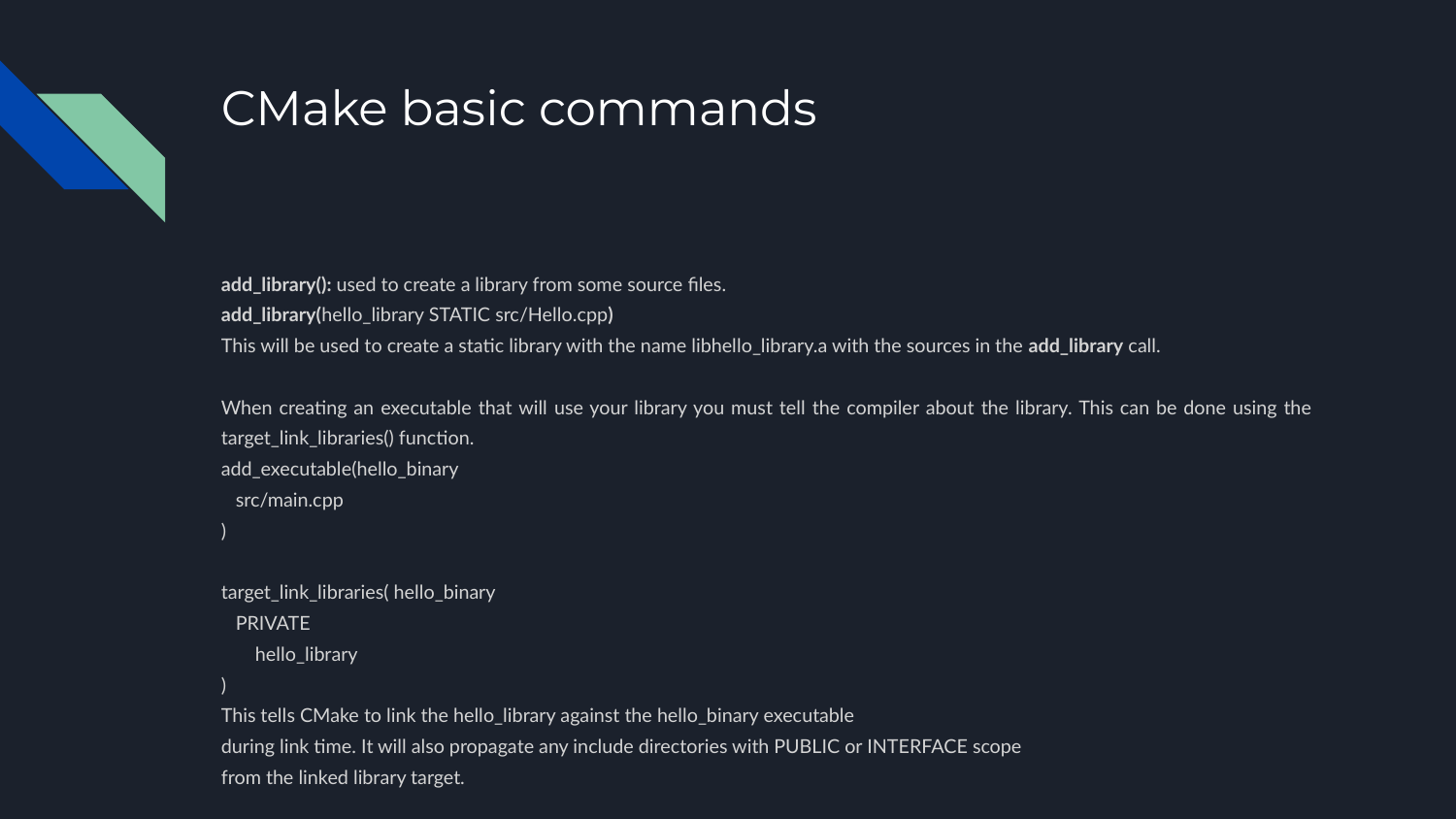

# CMake basic commands
add_library(): used to create a library from some source files.
add_library(hello_library STATIC src/Hello.cpp)
This will be used to create a static library with the name libhello_library.a with the sources in the add_library call.

When creating an executable that will use your library you must tell the compiler about the library. This can be done using the target_link_libraries() function.
add_executable(hello_binary
   src/main.cpp
)

target_link_libraries( hello_binary
   PRIVATE
       hello_library
)
This tells CMake to link the hello_library against the hello_binary executable
during link time. It will also propagate any include directories with PUBLIC or INTERFACE scope
from the linked library target.